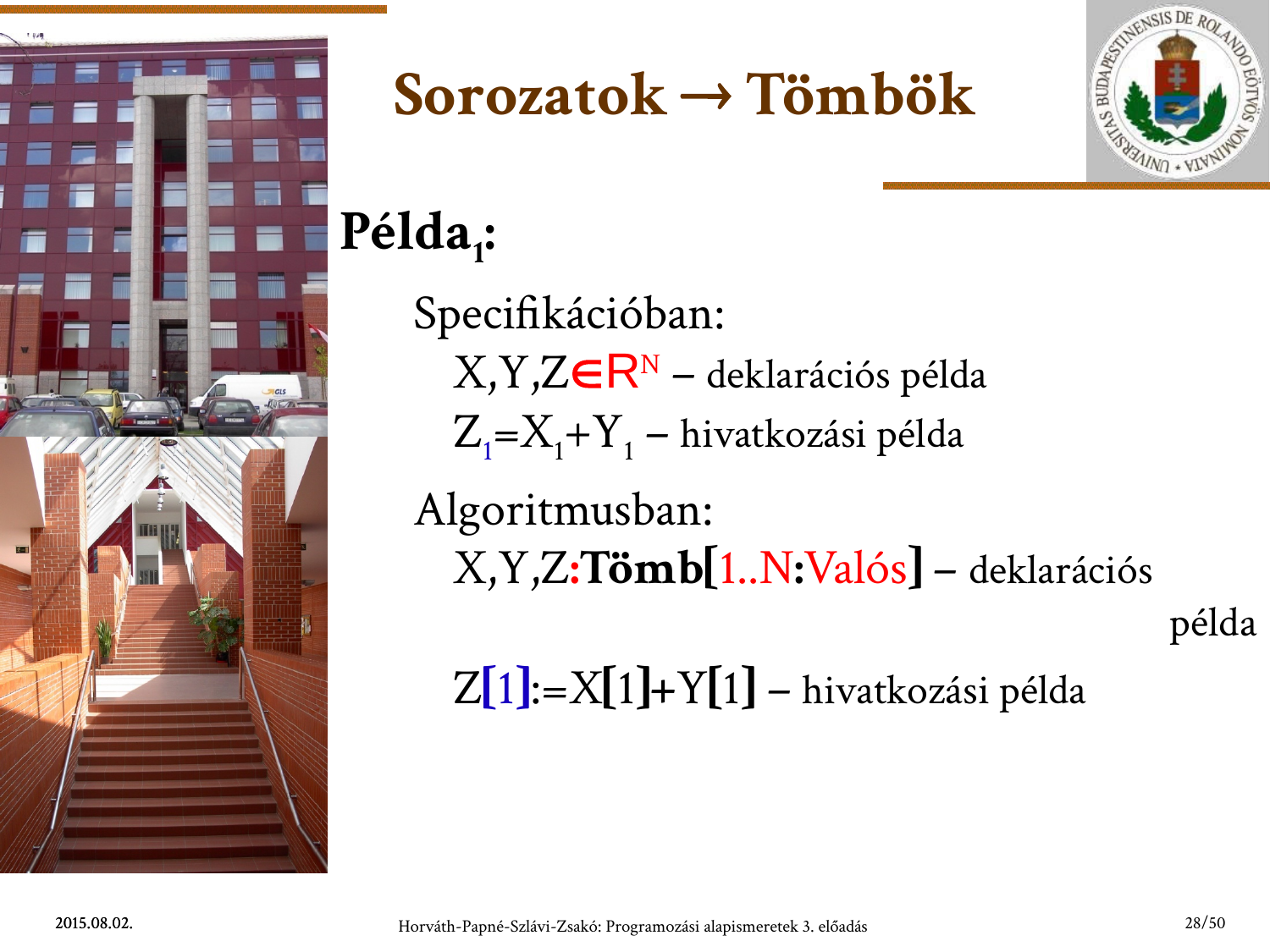

Sorozatok → Tömbök
Példa1:
Specifikációban:
X,Y,Z∈RN – deklarációs példa
Z1=X1+Y1 – hivatkozási példa
Algoritmusban:
X,Y,Z:Tömb[1..N:Valós] – deklarációs
 példa
	Z[1]:=X[1]+Y[1] – hivatkozási példa
2015.08.02.
2015.08.02.
28/50
Horváth-Papné-Szlávi-Zsakó: Programozási alapismeretek 3. előadás